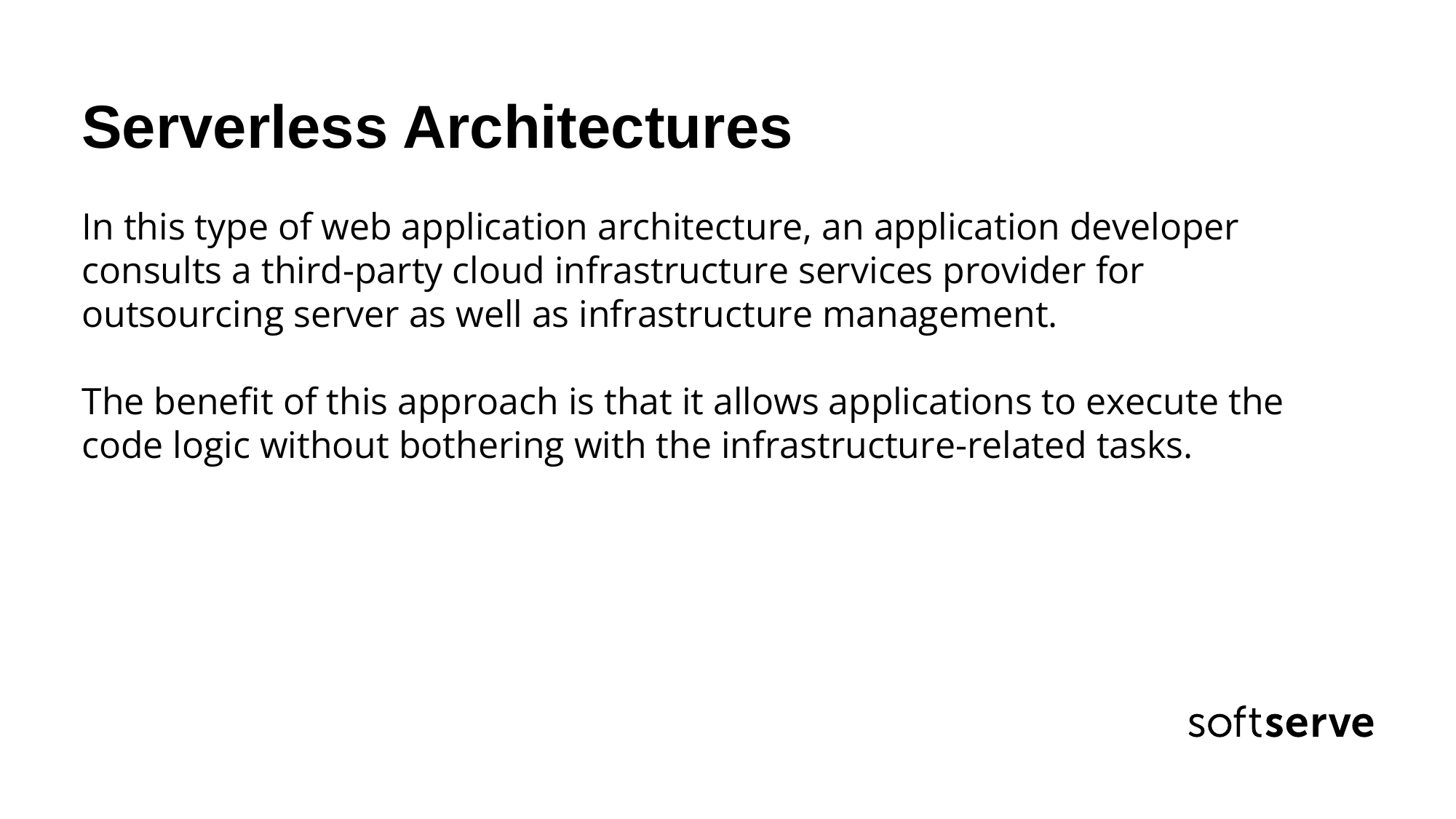

# Serverless Architectures In this type of web application architecture, an application developer consults a third-party cloud infrastructure services provider for outsourcing server as well as infrastructure management. The benefit of this approach is that it allows applications to execute the code logic without bothering with the infrastructure-related tasks.